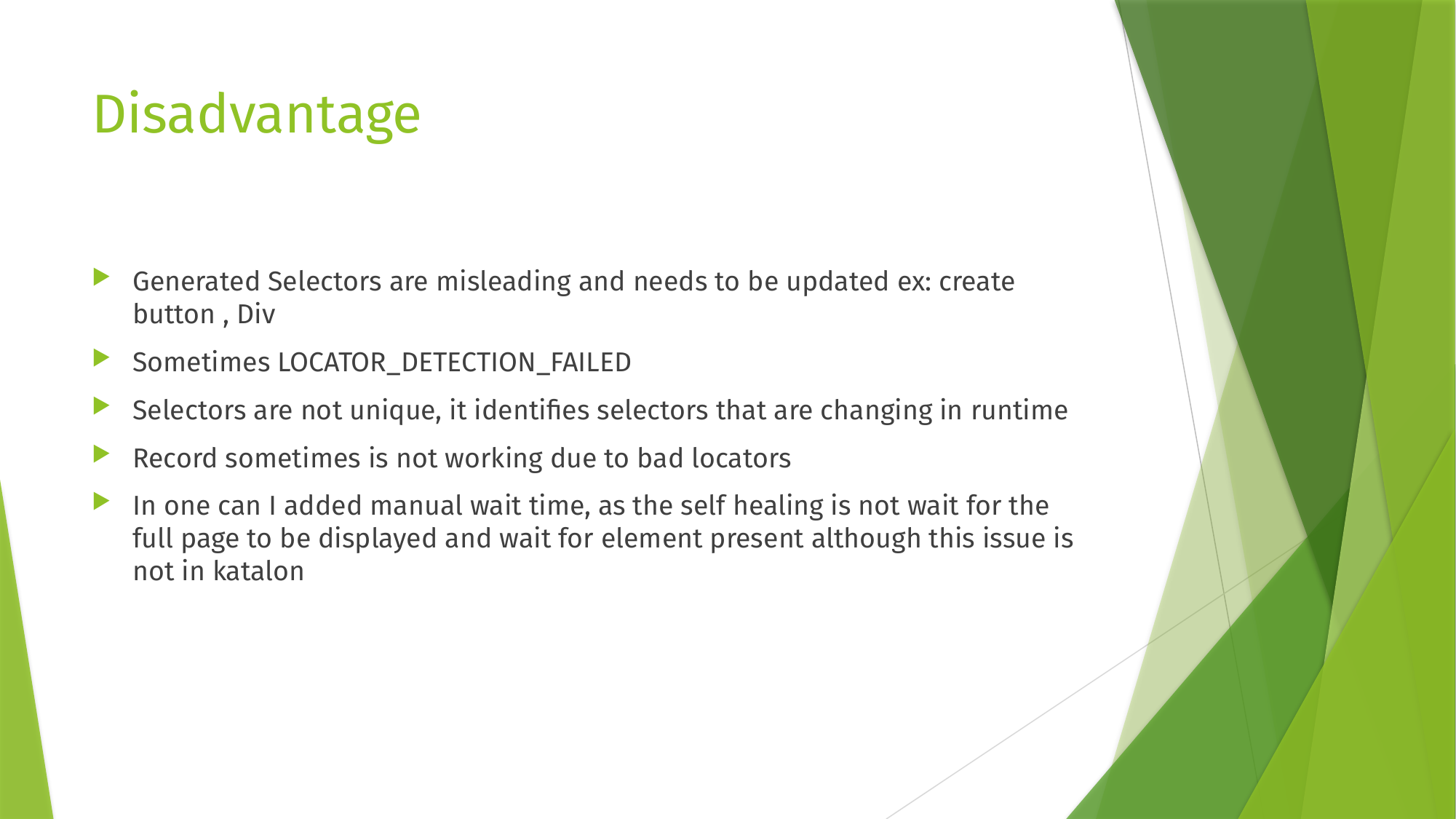

# Disadvantage
Generated Selectors are misleading and needs to be updated ex: create button , Div
Sometimes LOCATOR_DETECTION_FAILED
Selectors are not unique, it identifies selectors that are changing in runtime
Record sometimes is not working due to bad locators
In one can I added manual wait time, as the self healing is not wait for the full page to be displayed and wait for element present although this issue is not in katalon